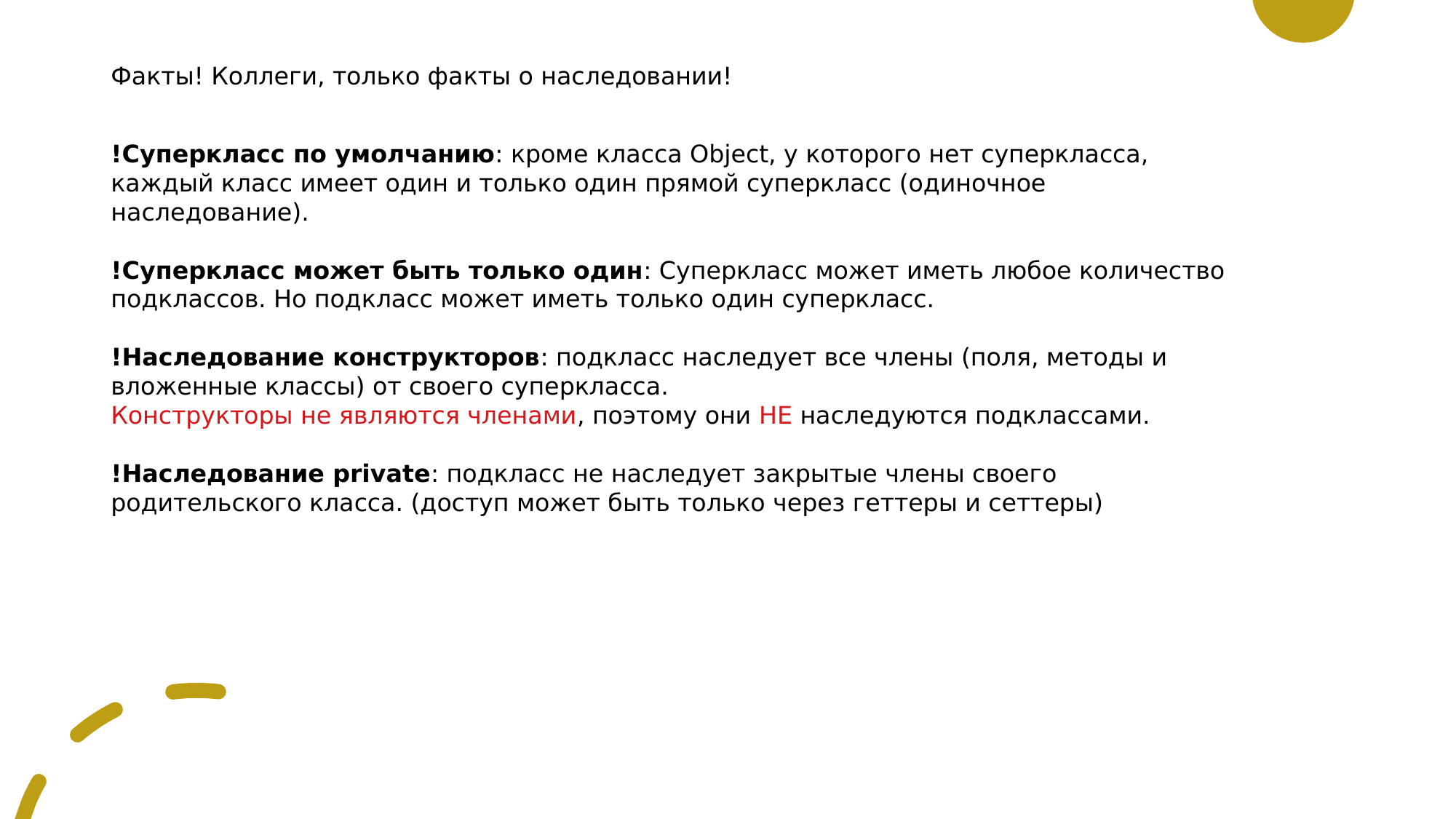

# Факты! Коллеги, только факты о наследовании!
!Суперкласс по умолчанию: кроме класса Object, у которого нет суперкласса, каждый класс имеет один и только один прямой суперкласс (одиночное наследование).

!Суперкласс может быть только один: Суперкласс может иметь любое количество подклассов. Но подкласс может иметь только один суперкласс.

!Наследование конструкторов: подкласс наследует все члены (поля, методы и вложенные классы) от своего суперкласса.
Конструкторы не являются членами, поэтому они НЕ наследуются подклассами.

!Наследование private: подкласс не наследует закрытые члены своего родительского класса. (доступ может быть только через геттеры и сеттеры)